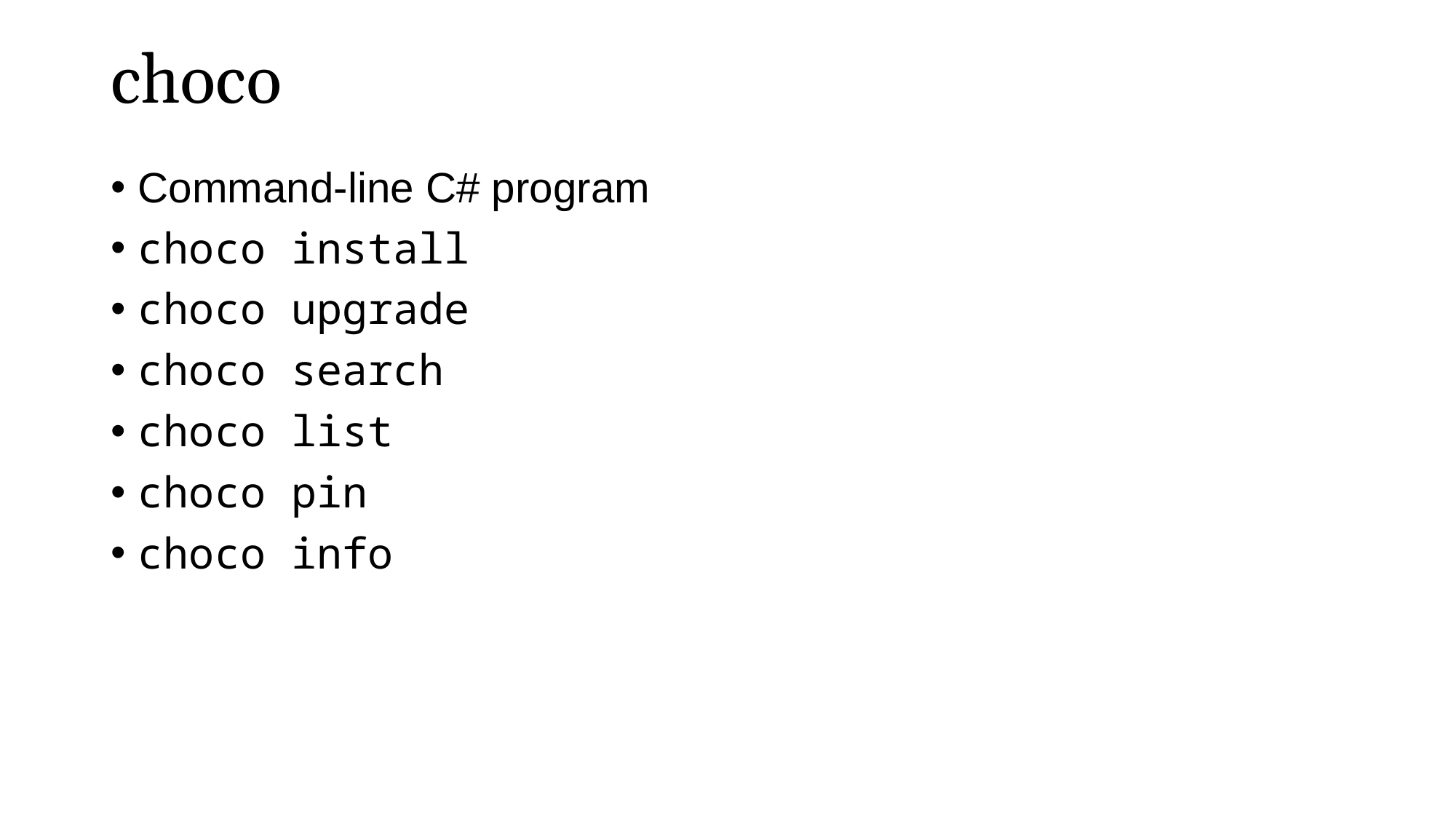

# choco
Command-line C# program
choco install
choco upgrade
choco search
choco list
choco pin
choco info